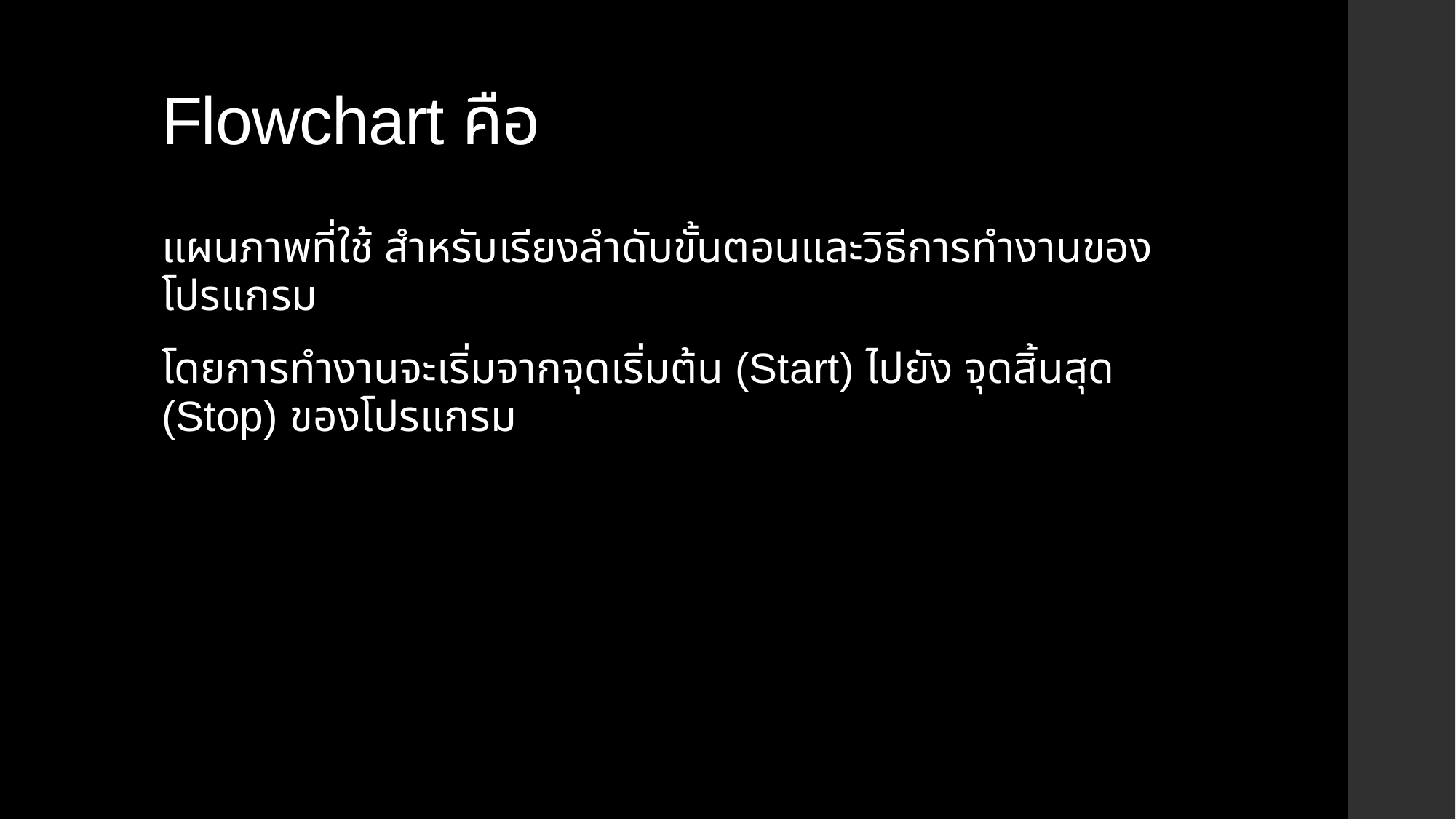

# Flowchart คือ
แผนภาพที่ใช้ สำหรับเรียงลำดับขั้นตอนและวิธีการทำงานของโปรแกรม
โดยการทำงานจะเริ่มจากจุดเริ่มต้น (Start) ไปยัง จุดสิ้นสุด (Stop) ของโปรแกรม